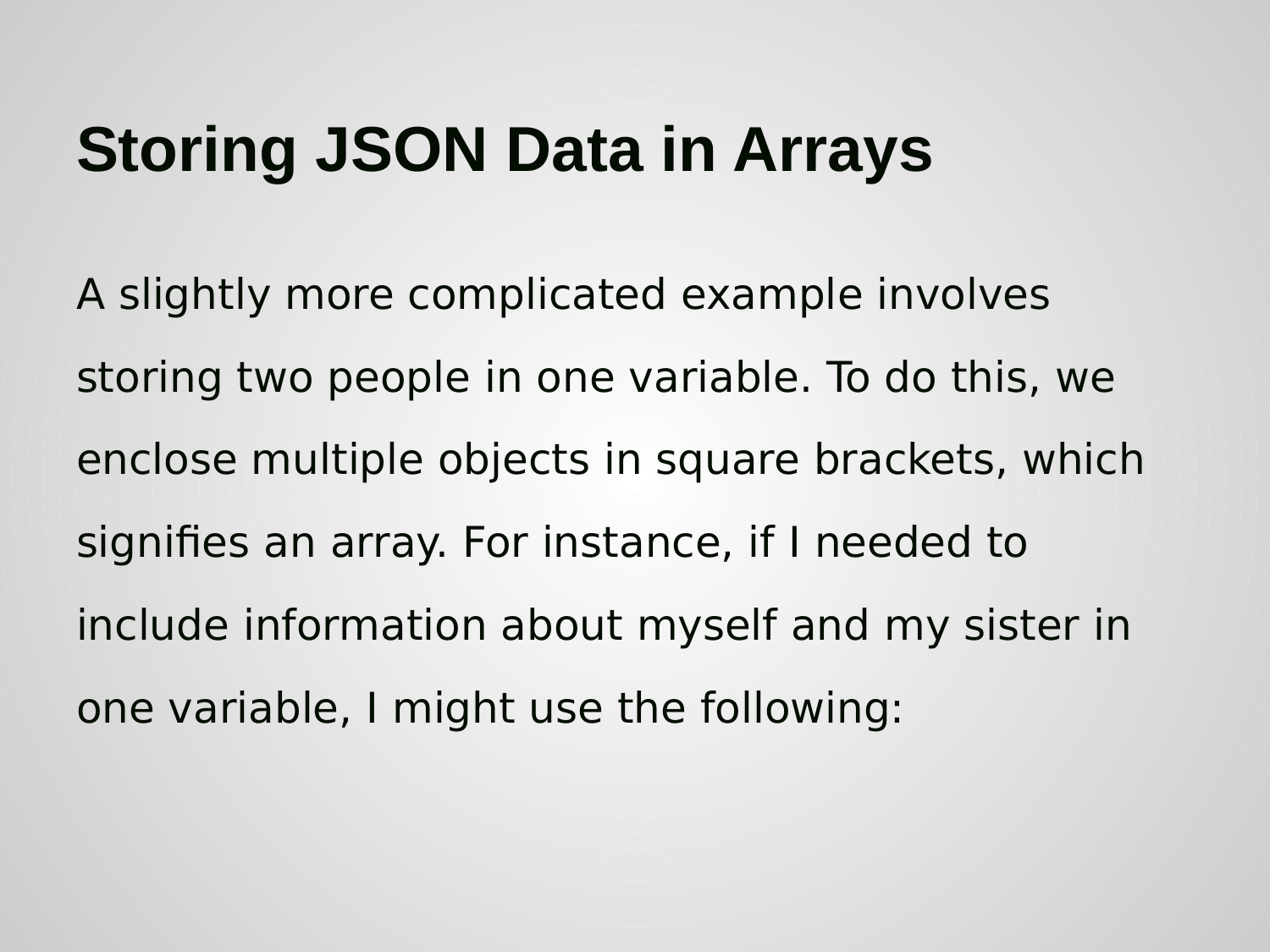

# Storing JSON Data in Arrays
A slightly more complicated example involves storing two people in one variable. To do this, we enclose multiple objects in square brackets, which signifies an array. For instance, if I needed to include information about myself and my sister in one variable, I might use the following: